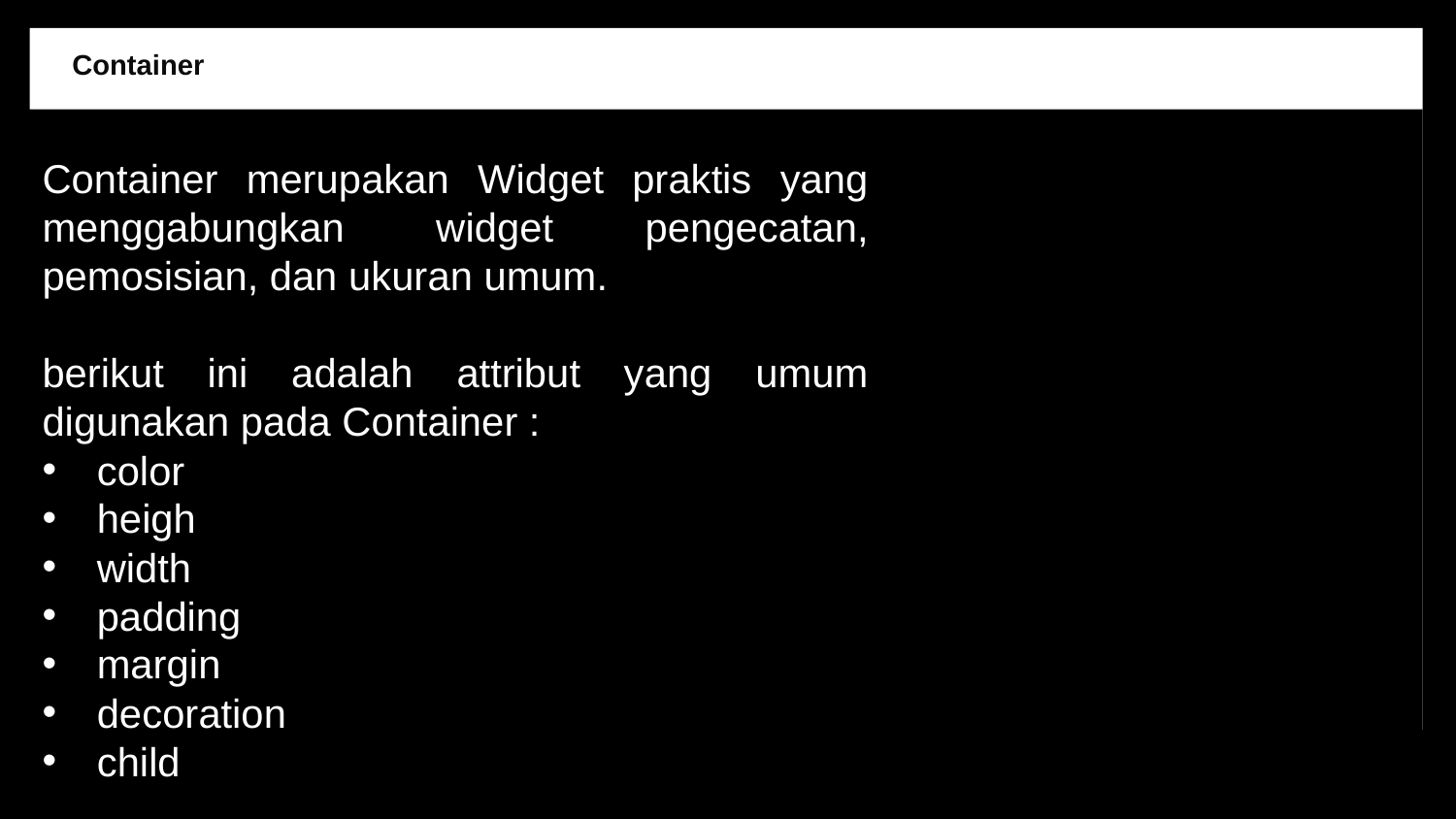

Container

Container merupakan Widget praktis yang menggabungkan widget pengecatan, pemosisian, dan ukuran umum.

berikut ini adalah attribut yang umum digunakan pada Container :
color
heigh
width
padding
margin
decoration
child